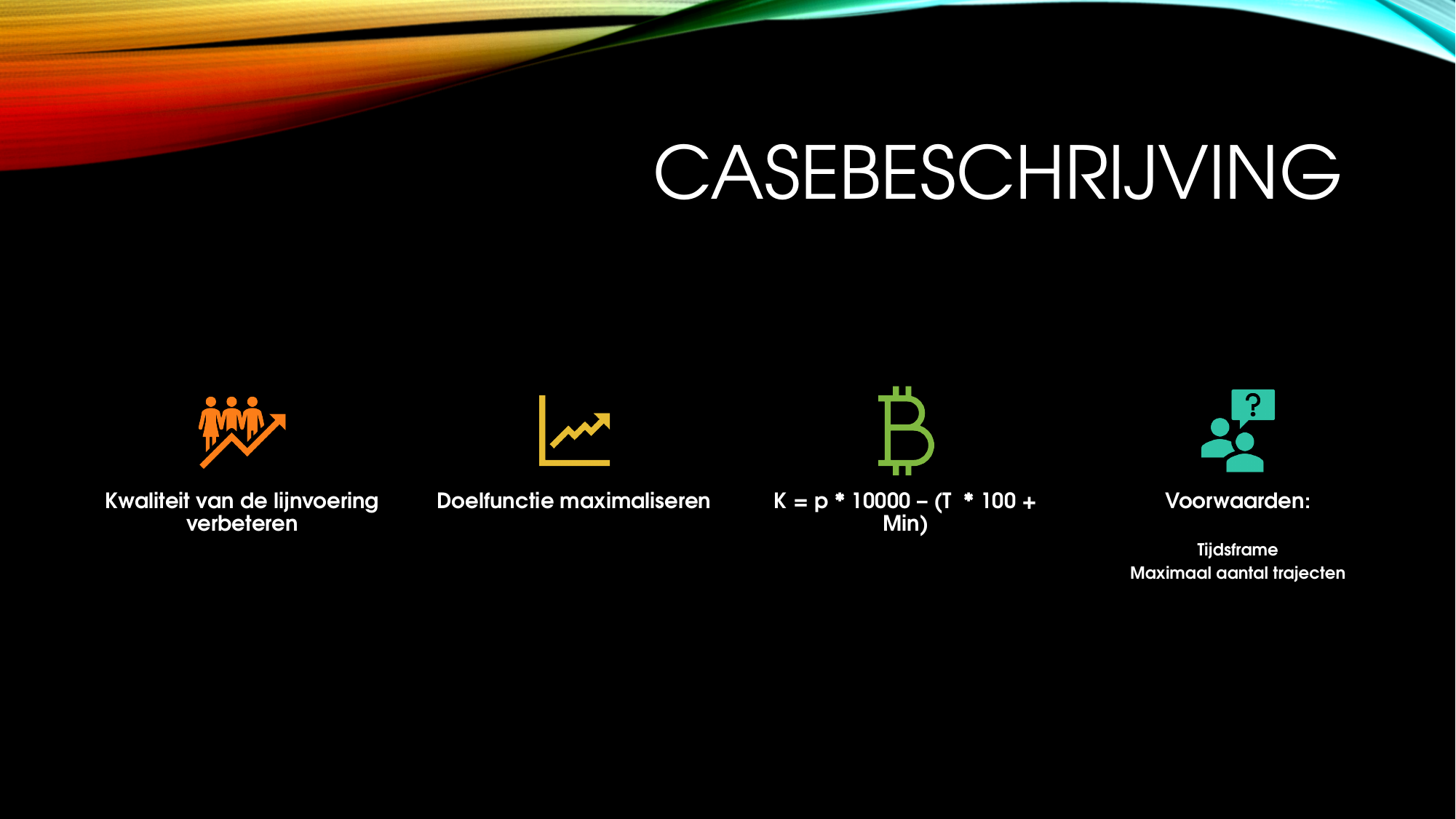

# Casebeschrijving
Kwaliteit van de lijnvoering verbeteren
Doelfunctie maximaliseren
K = p * 10000 – (T  * 100 + Min)
Voorwaarden:
Tijdsframe
Maximaal aantal trajecten